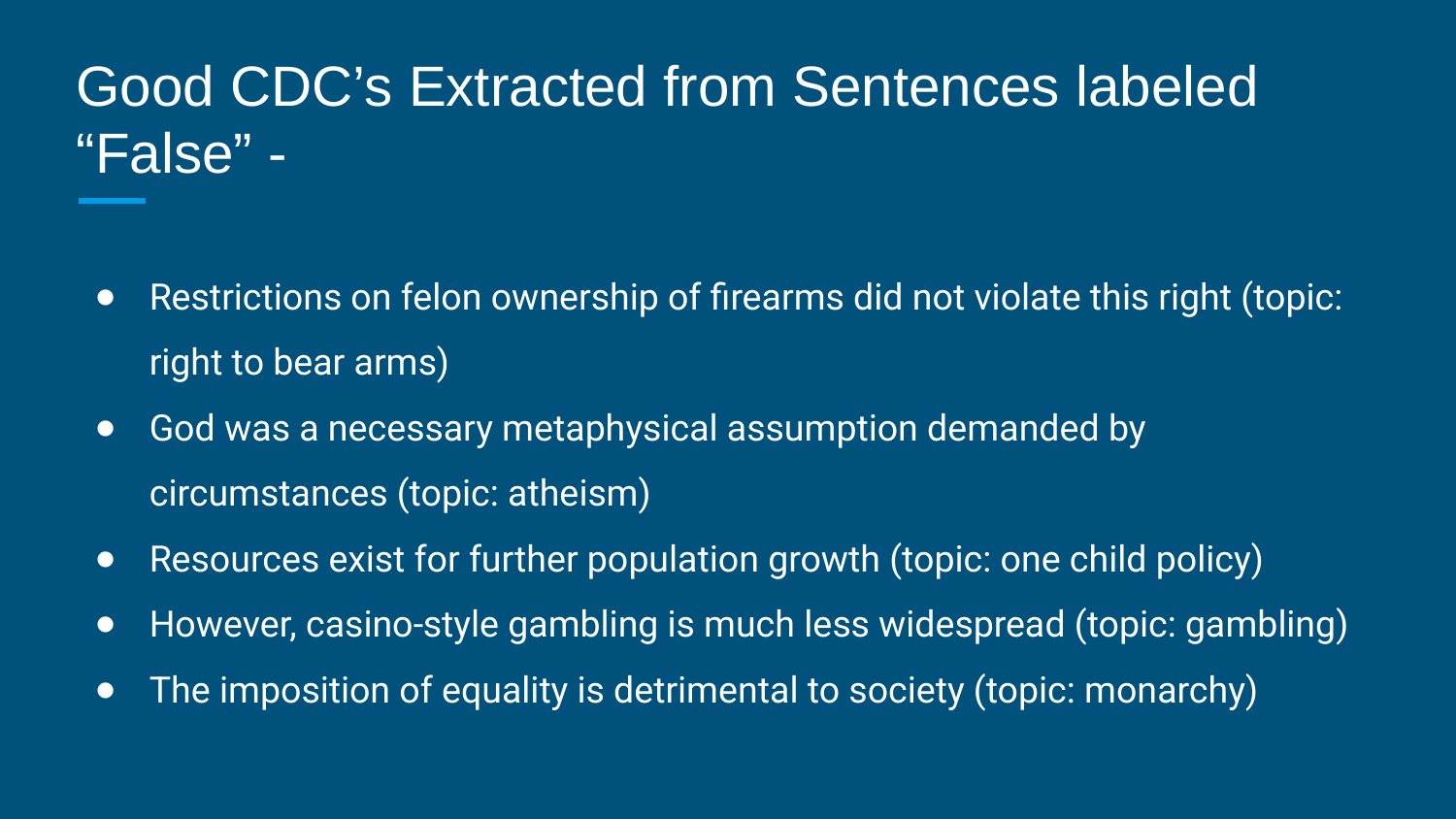

# Good CDC’s Extracted from Sentences labeled “False” -
Restrictions on felon ownership of firearms did not violate this right (topic: right to bear arms)
God was a necessary metaphysical assumption demanded by circumstances (topic: atheism)
Resources exist for further population growth (topic: one child policy)
However, casino-style gambling is much less widespread (topic: gambling)
The imposition of equality is detrimental to society (topic: monarchy)